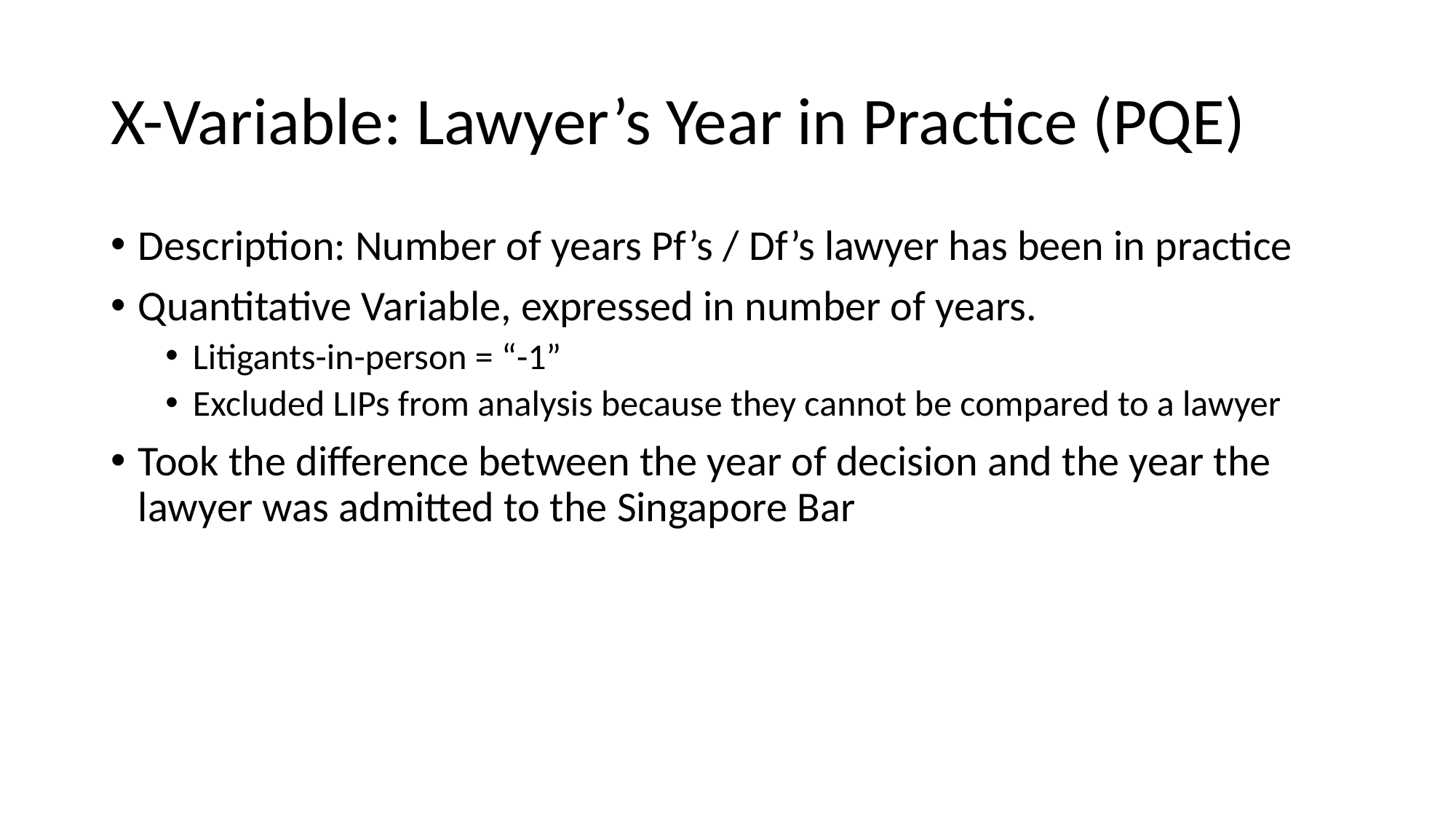

# X-Variable: Lawyer’s Year in Practice (PQE)
Description: Number of years Pf’s / Df’s lawyer has been in practice
Quantitative Variable, expressed in number of years.
Litigants-in-person = “-1”
Excluded LIPs from analysis because they cannot be compared to a lawyer
Took the difference between the year of decision and the year the lawyer was admitted to the Singapore Bar